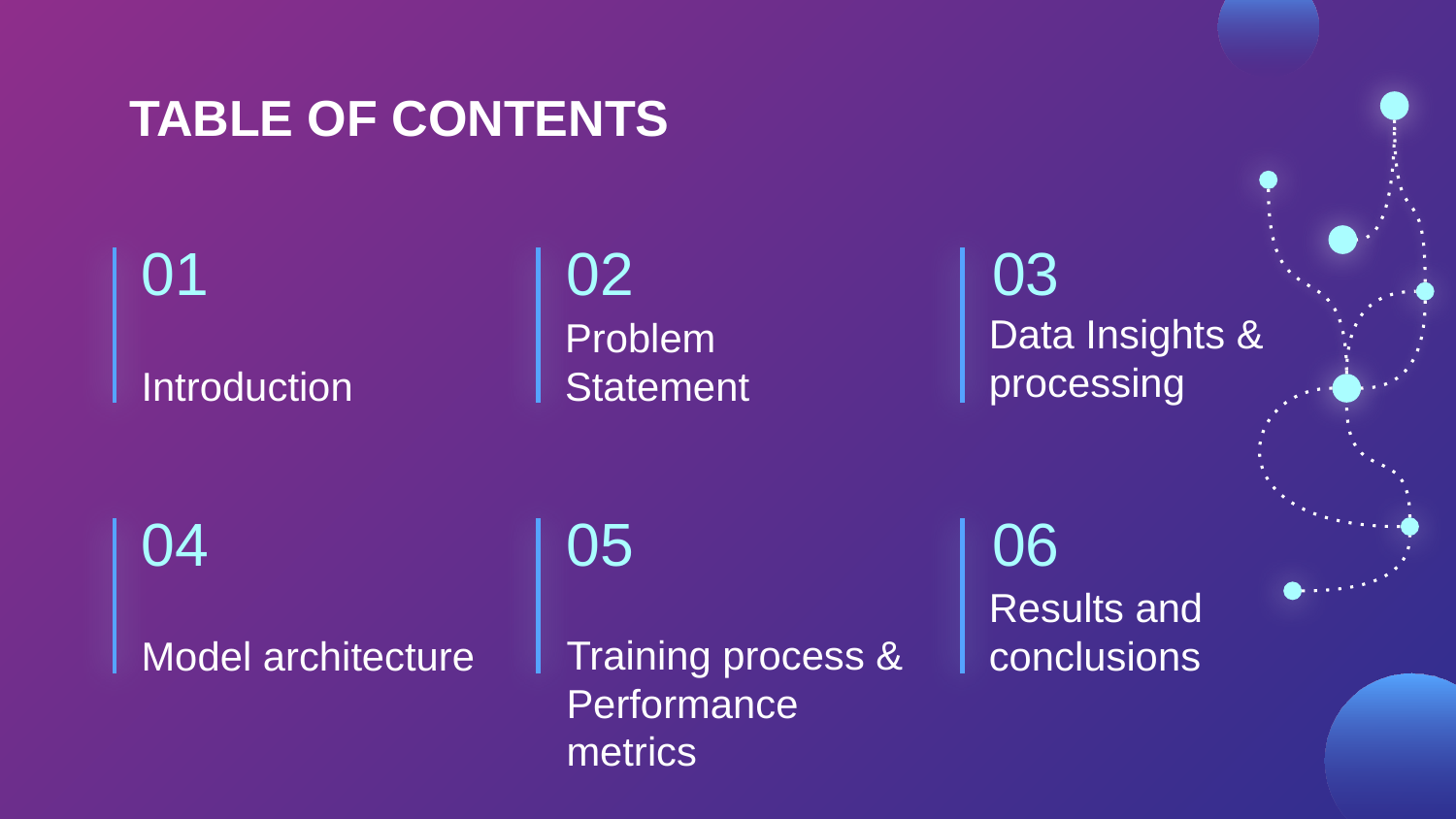

# TABLE OF CONTENTS

01
02
03

Data Insights & processing
Introduction
Problem Statement

04
05
06

Training process &  Performance metrics
Model architecture
Results and conclusions